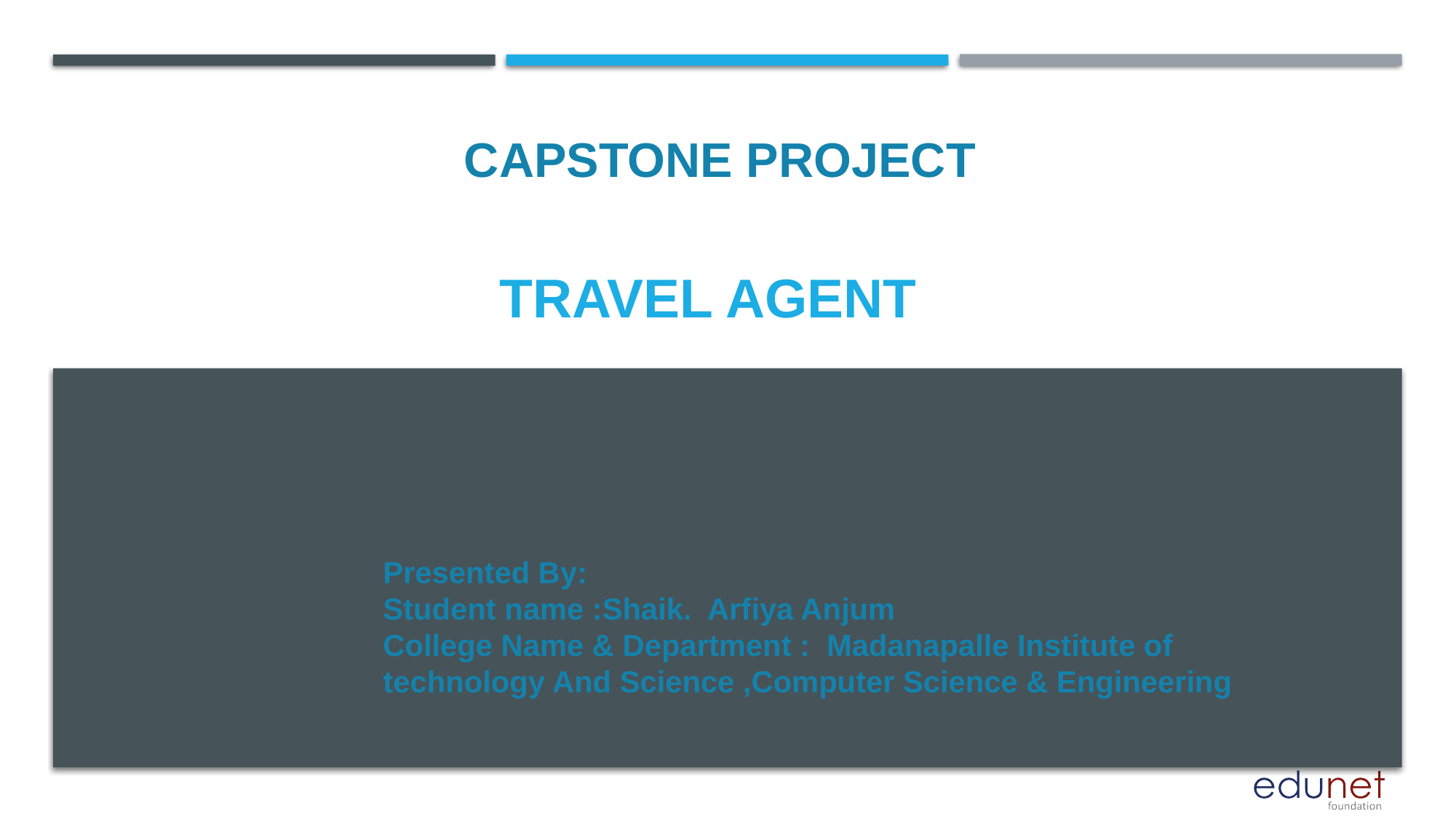

CAPSTONE PROJECT
# Travel agent
Presented By:
Student name :Shaik.  Arfiya Anjum
College Name & Department :  Madanapalle Institute of technology And Science ,Computer Science & Engineering